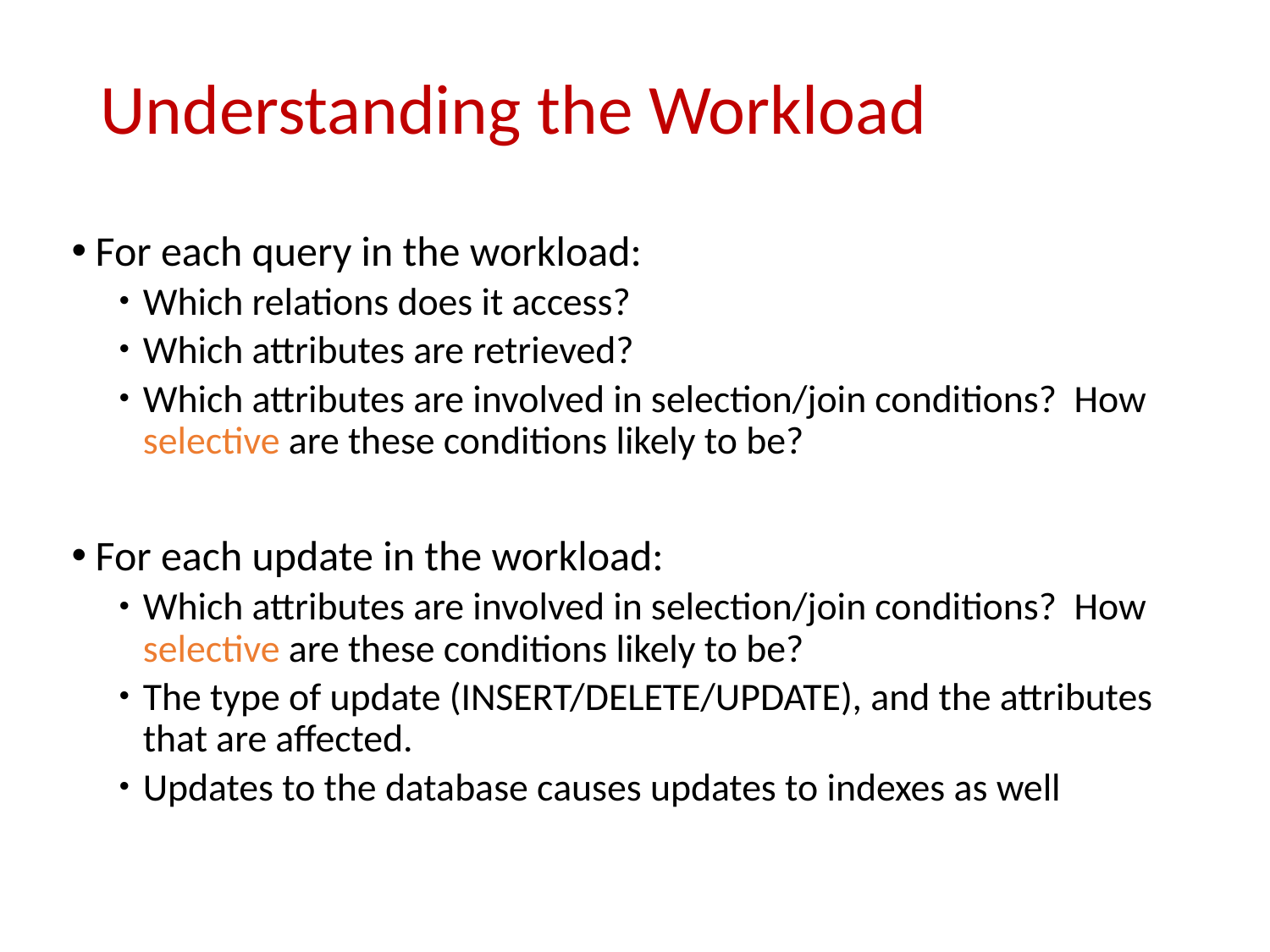

# Understanding the Workload
For each query in the workload:
Which relations does it access?
Which attributes are retrieved?
Which attributes are involved in selection/join conditions?  How selective are these conditions likely to be?

For each update in the workload:
Which attributes are involved in selection/join conditions?  How selective are these conditions likely to be?
The type of update (INSERT/DELETE/UPDATE), and the attributes that are affected.
Updates to the database causes updates to indexes as well